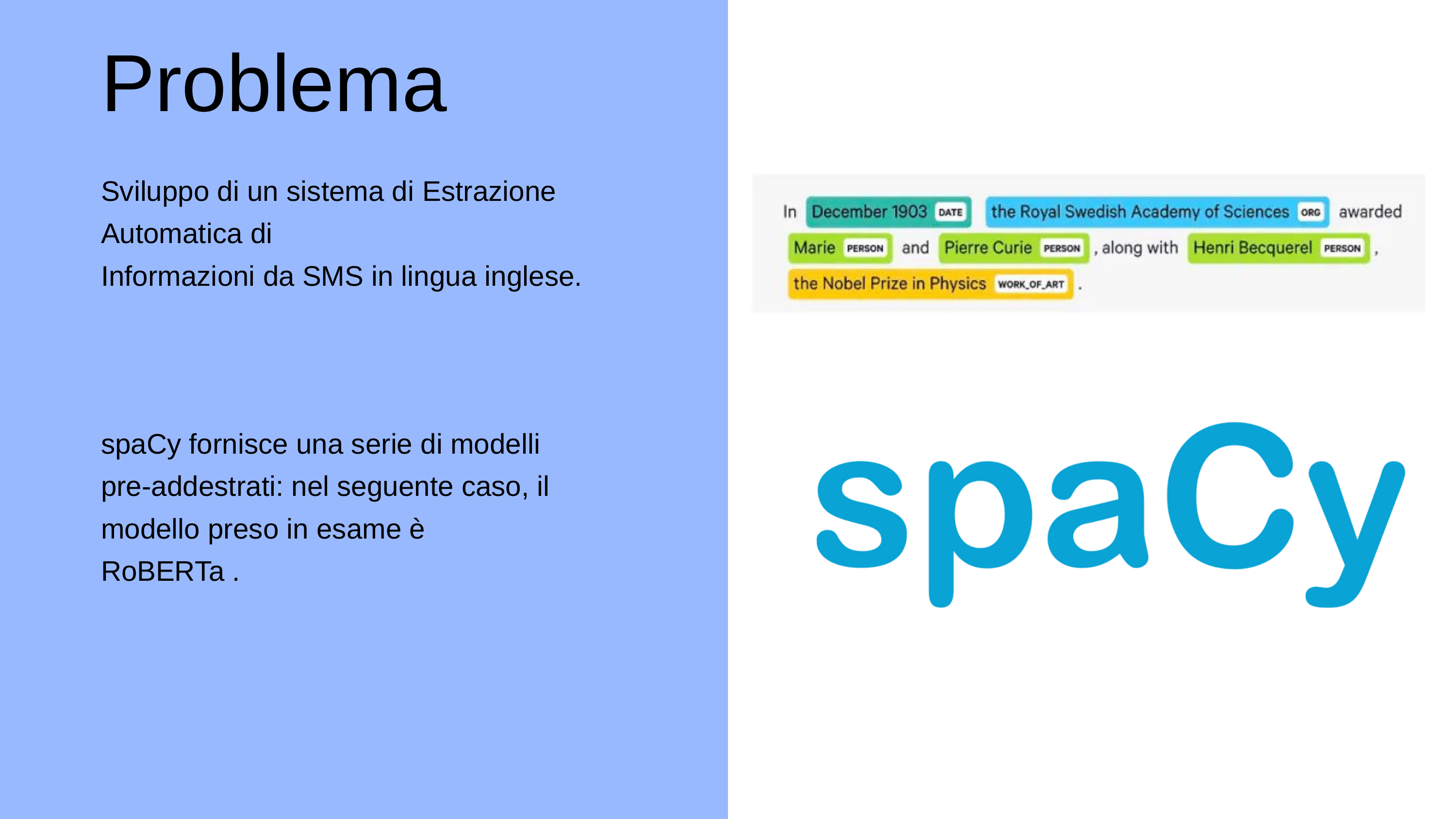

Problema
Sviluppo di un sistema di Estrazione Automatica di
Informazioni da SMS in lingua inglese.

spaCy fornisce una serie di modelli pre-addestrati: nel seguente caso, il modello preso in esame è
RoBERTa .